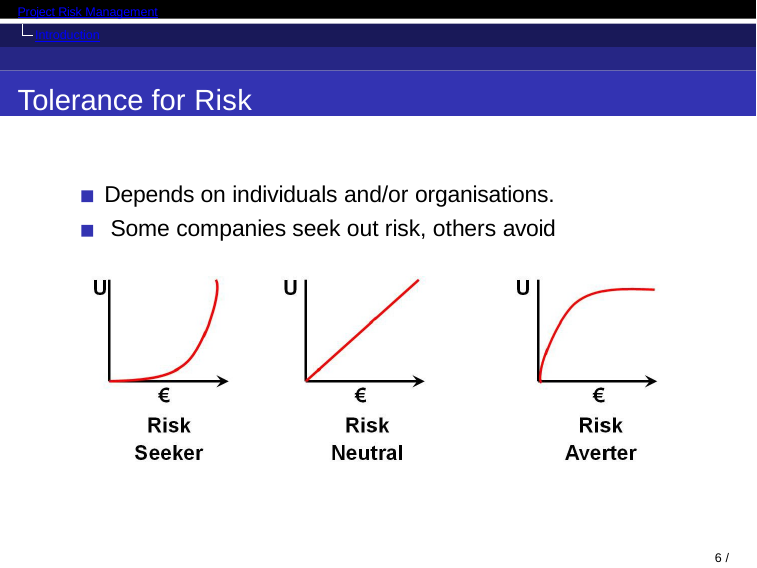

Project Risk Management

Introduction

Tolerance for Risk
Depends on individuals and/or organisations.  Some companies seek out risk, others avoid

6 / 98